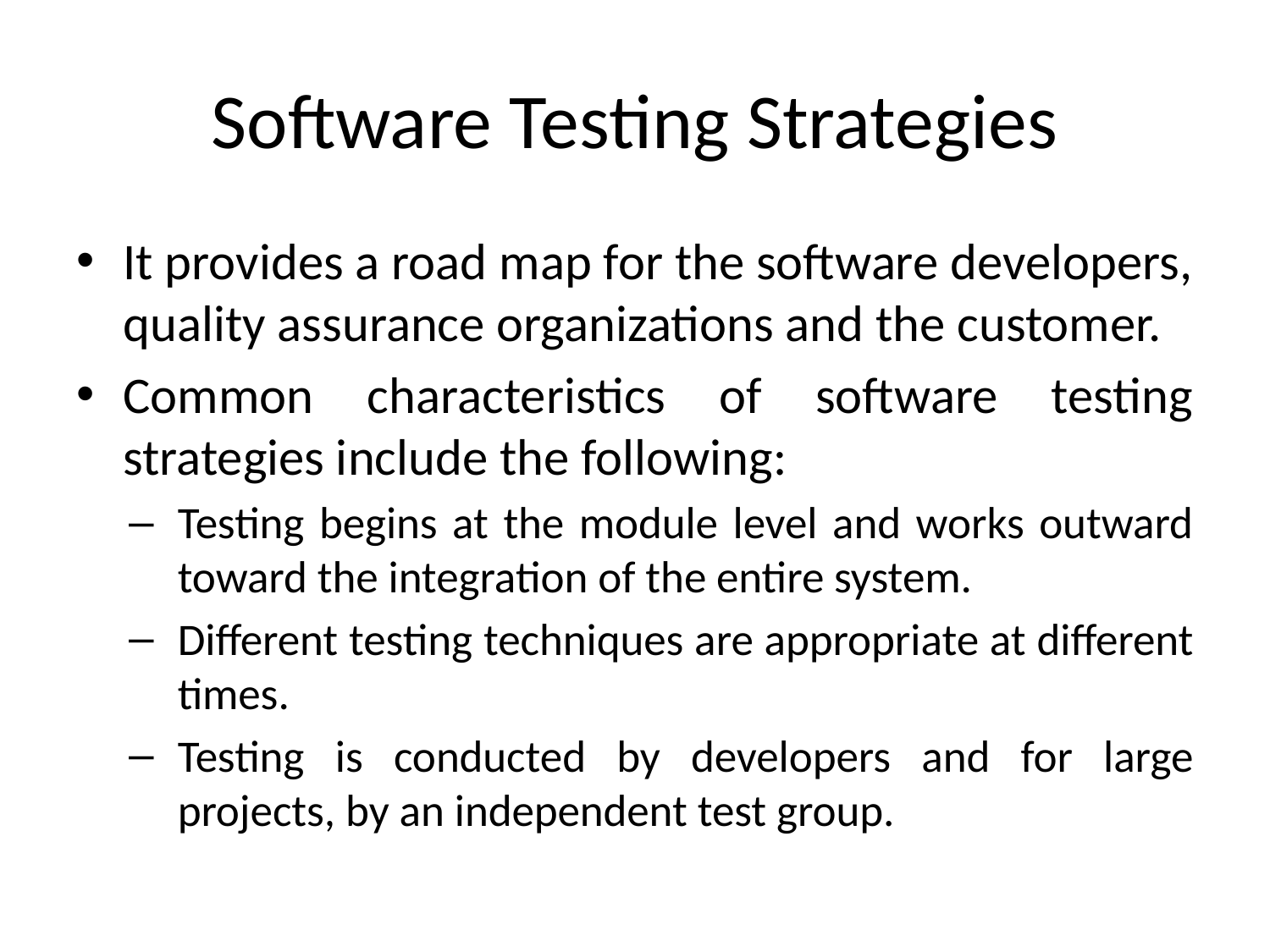

# Software Testing Strategies
It provides a road map for the software developers, quality assurance organizations and the customer.
Common characteristics of software testing strategies include the following:
Testing begins at the module level and works outward toward the integration of the entire system.
Different testing techniques are appropriate at different times.
Testing is conducted by developers and for large projects, by an independent test group.